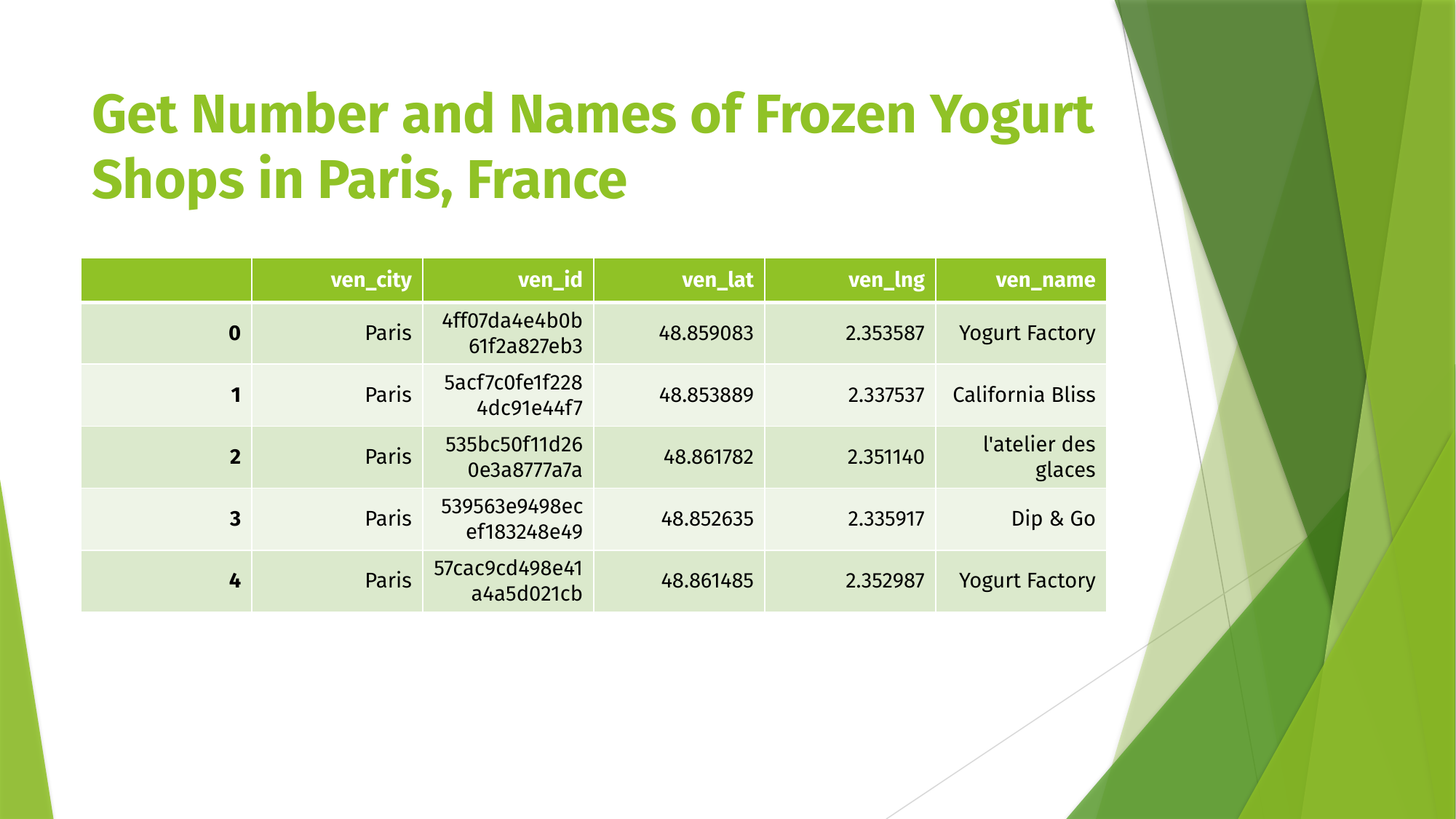

# Get Number and Names of Frozen Yogurt Shops in Paris, France
|  | ven\_city | ven\_id | ven\_lat | ven\_lng | ven\_name |
| --- | --- | --- | --- | --- | --- |
| 0 | Paris | 4ff07da4e4b0b61f2a827eb3 | 48.859083 | 2.353587 | Yogurt Factory |
| 1 | Paris | 5acf7c0fe1f2284dc91e44f7 | 48.853889 | 2.337537 | California Bliss |
| 2 | Paris | 535bc50f11d260e3a8777a7a | 48.861782 | 2.351140 | l'atelier des glaces |
| 3 | Paris | 539563e9498ecef183248e49 | 48.852635 | 2.335917 | Dip & Go |
| 4 | Paris | 57cac9cd498e41a4a5d021cb | 48.861485 | 2.352987 | Yogurt Factory |